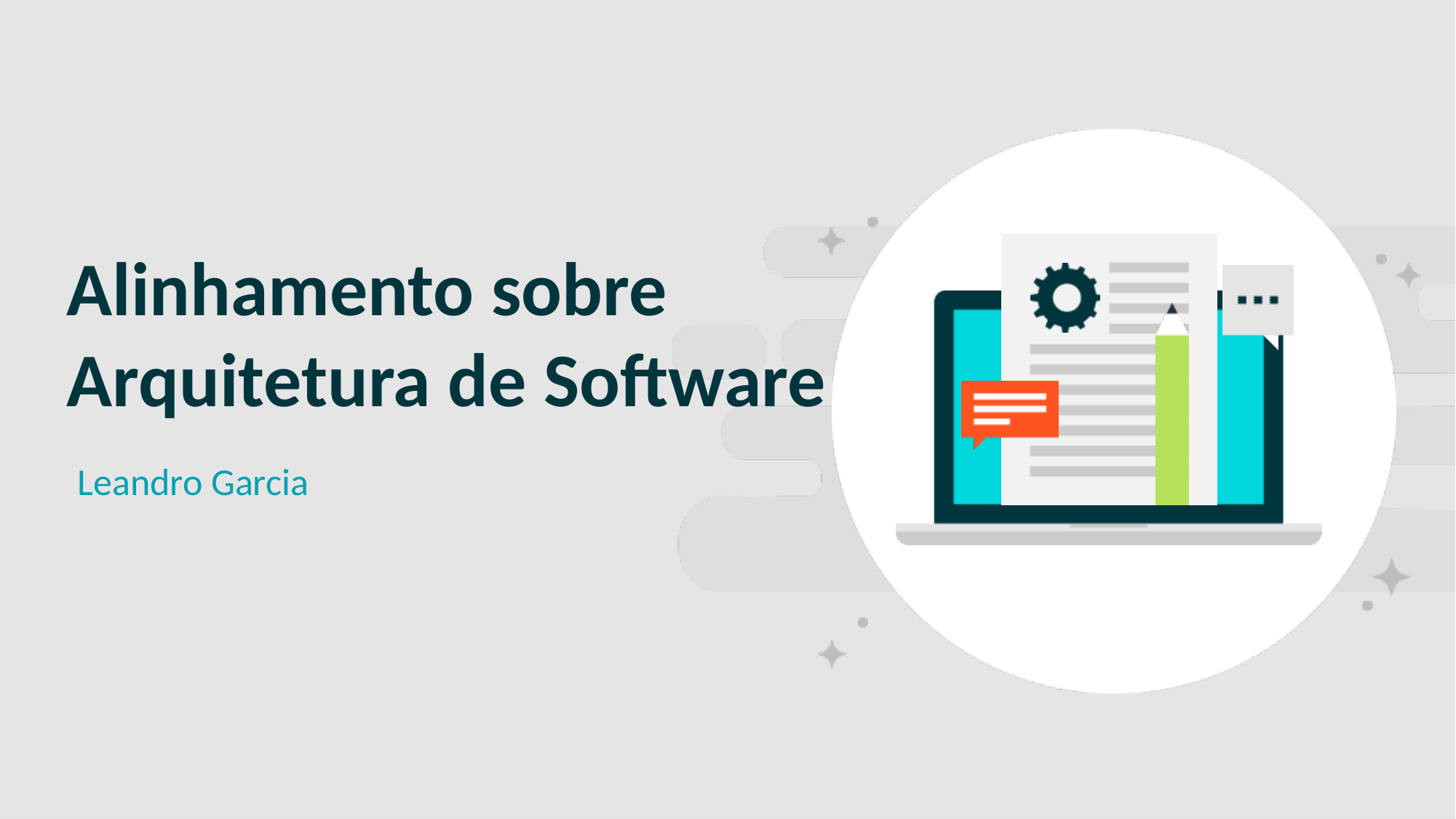

# Alinhamento sobre Arquitetura de Software
SLIDE CAPA
Leandro Garcia